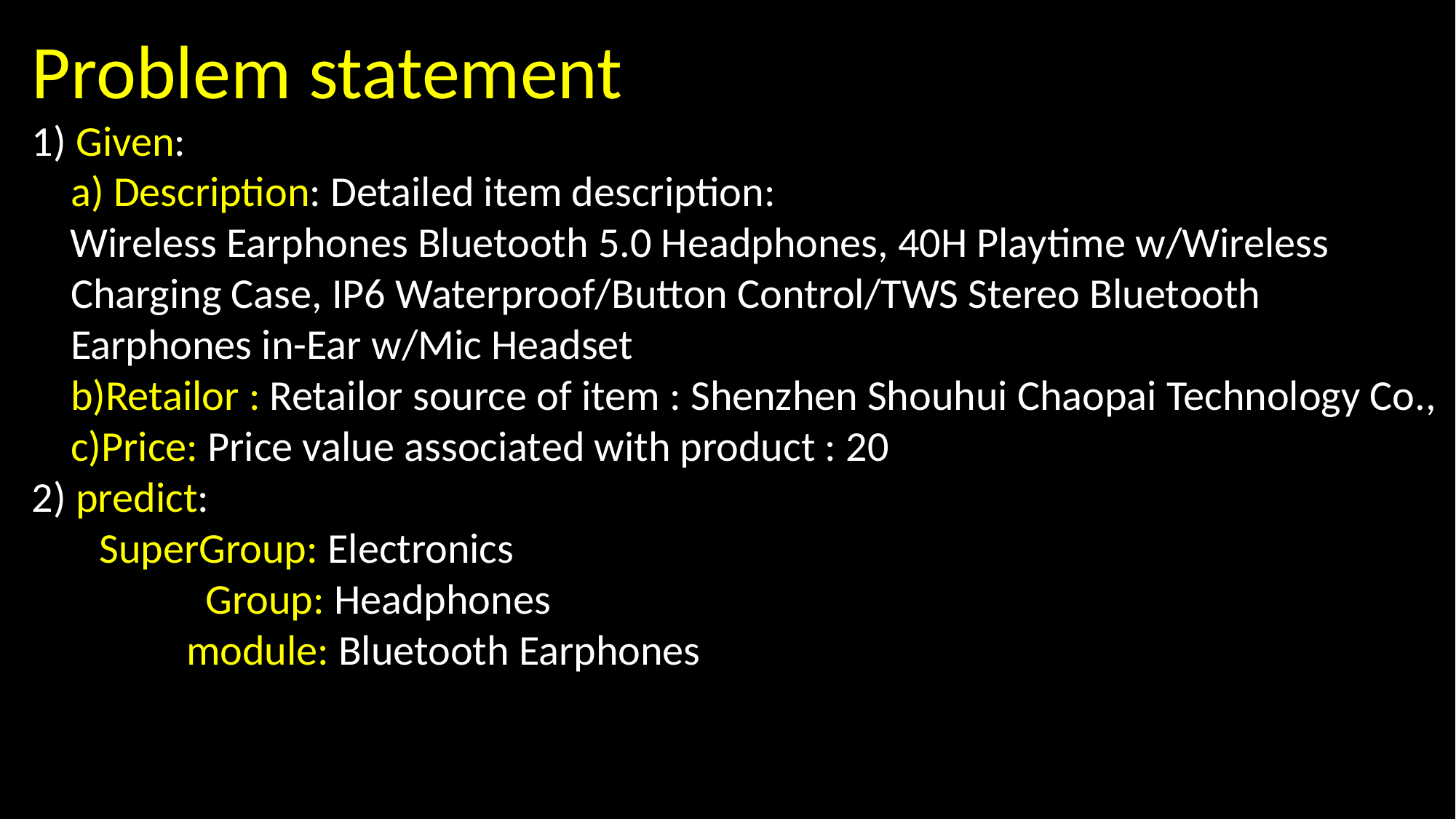

Problem statement
1) Given:
    a) Description: Detailed item description:
    Wireless Earphones Bluetooth 5.0 Headphones, 40H Playtime w/Wireless
    Charging Case, IP6 Waterproof/Button Control/TWS Stereo Bluetooth
    Earphones in-Ear w/Mic Headset
    b)Retailor : Retailor source of item : Shenzhen Shouhui Chaopai Technology Co.,
    c)Price: Price value associated with product : 20
2) predict:
       SuperGroup: Electronics
                  Group: Headphones
                module: Bluetooth Earphones